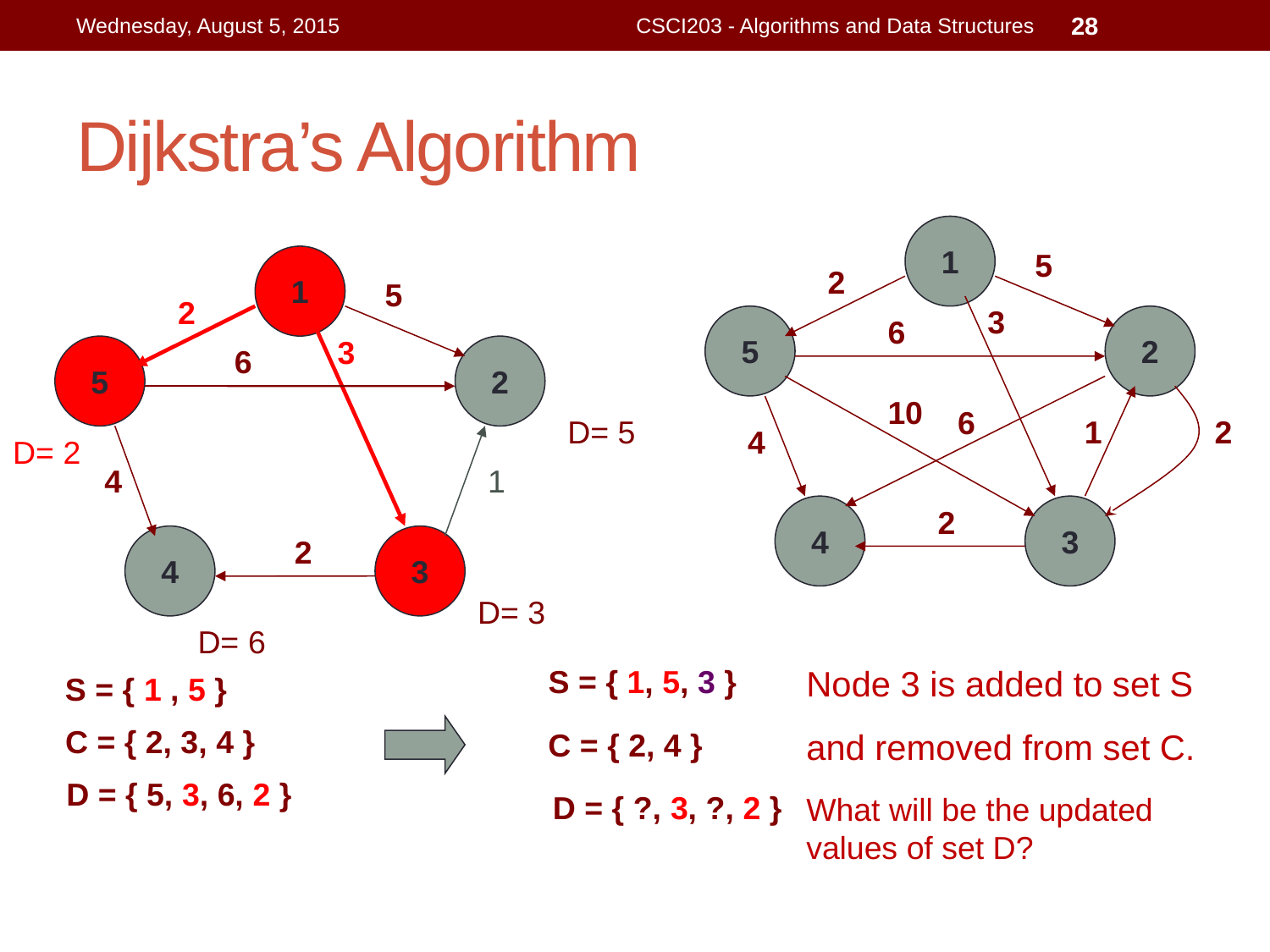

Wednesday, August 5, 2015
CSCI203 - Algorithms and Data Structures
28
# Dijkstra’s Algorithm
1
5
2

3
5
6
2

10

6
1
2
4
4
2
3

1
5
2

3
5
6
2

D= 5
D= 2

4
1
4
2
3

D= 3
D= 6
Node 3 is added to set S and removed from set C.
S = { 1, 5, 3 }
S = { 1 , 5 }
C = { 2, 3, 4 }

C = { 2, 4 }
D = { 5, 3, 6, 2 }
D = { ?, 3, ?, 2 }
What will be the updated values of set D?